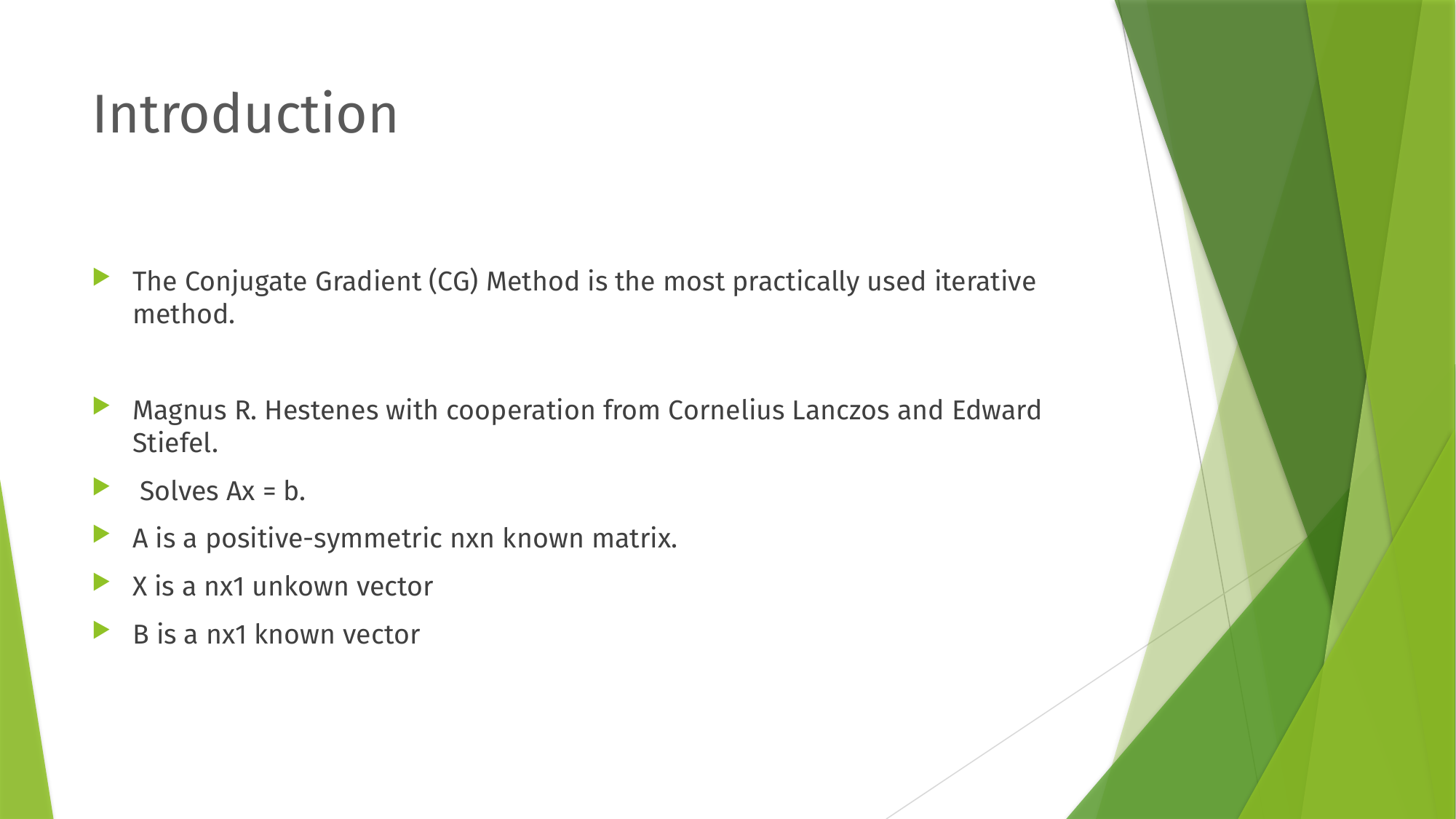

# Introduction
The Conjugate Gradient (CG) Method is the most practically used iterative method.

Magnus R. Hestenes with cooperation from Cornelius Lanczos and Edward Stiefel.
 Solves Ax = b.
A is a positive-symmetric nxn known matrix.
X is a nx1 unkown vector
B is a nx1 known vector